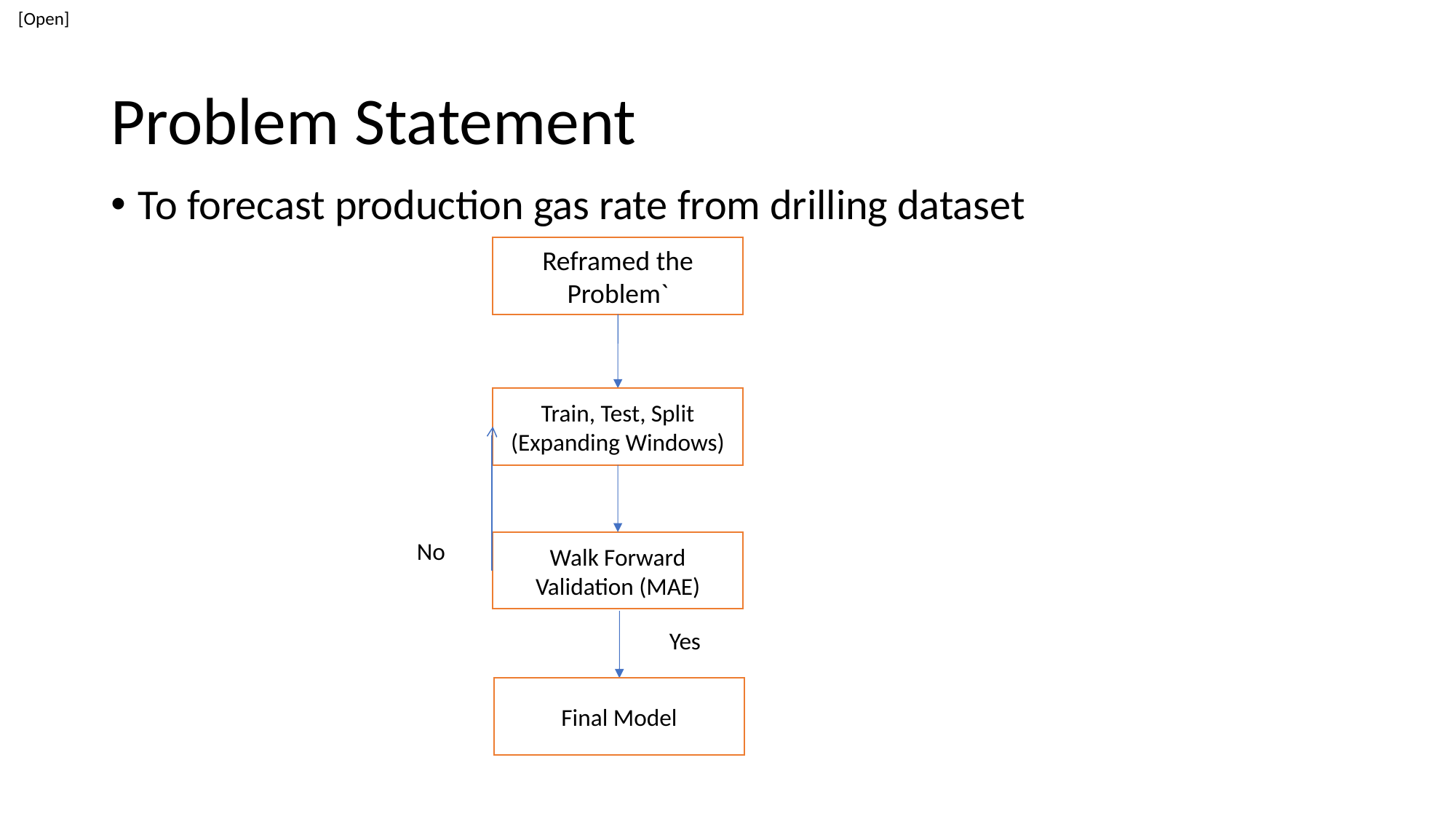

# Problem Statement
To forecast production gas rate from drilling dataset
Reframed the Problem`
Train, Test, Split
(Expanding Windows)
No
Walk Forward Validation (MAE)
Yes
Final Model